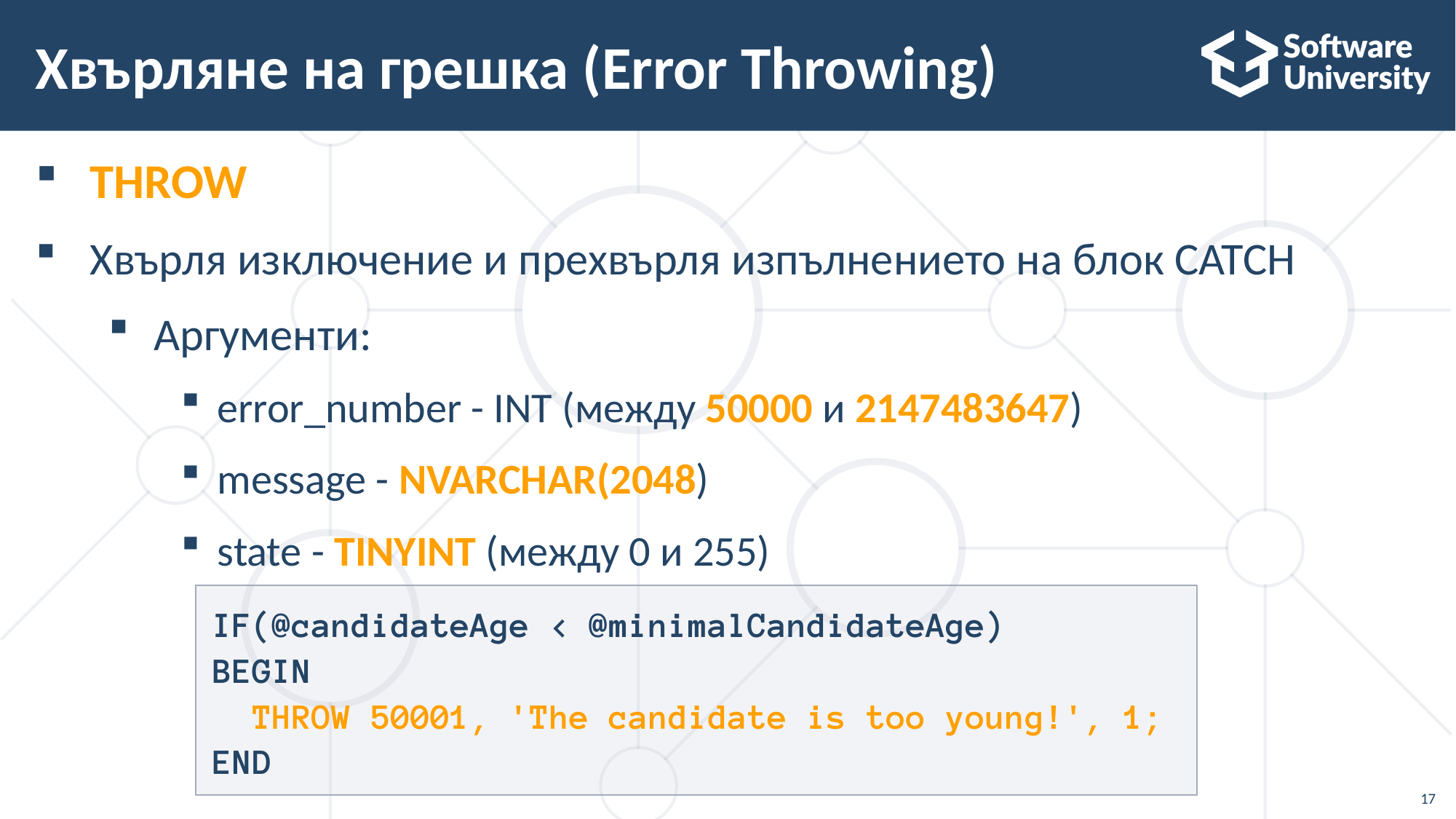

# Хвърляне на грешка (Error Throwing)
THROW
Хвърля изключение и прехвърля изпълнението на блок CATCH
Аргументи:
error_number - INT (между 50000 и 2147483647)
message - NVARCHAR(2048)
state - TINYINT (между 0 и 255)
IF(@candidateAge < @minimalCandidateAge)
BEGIN
  THROW 50001, 'The candidate is too young!', 1;
END
17